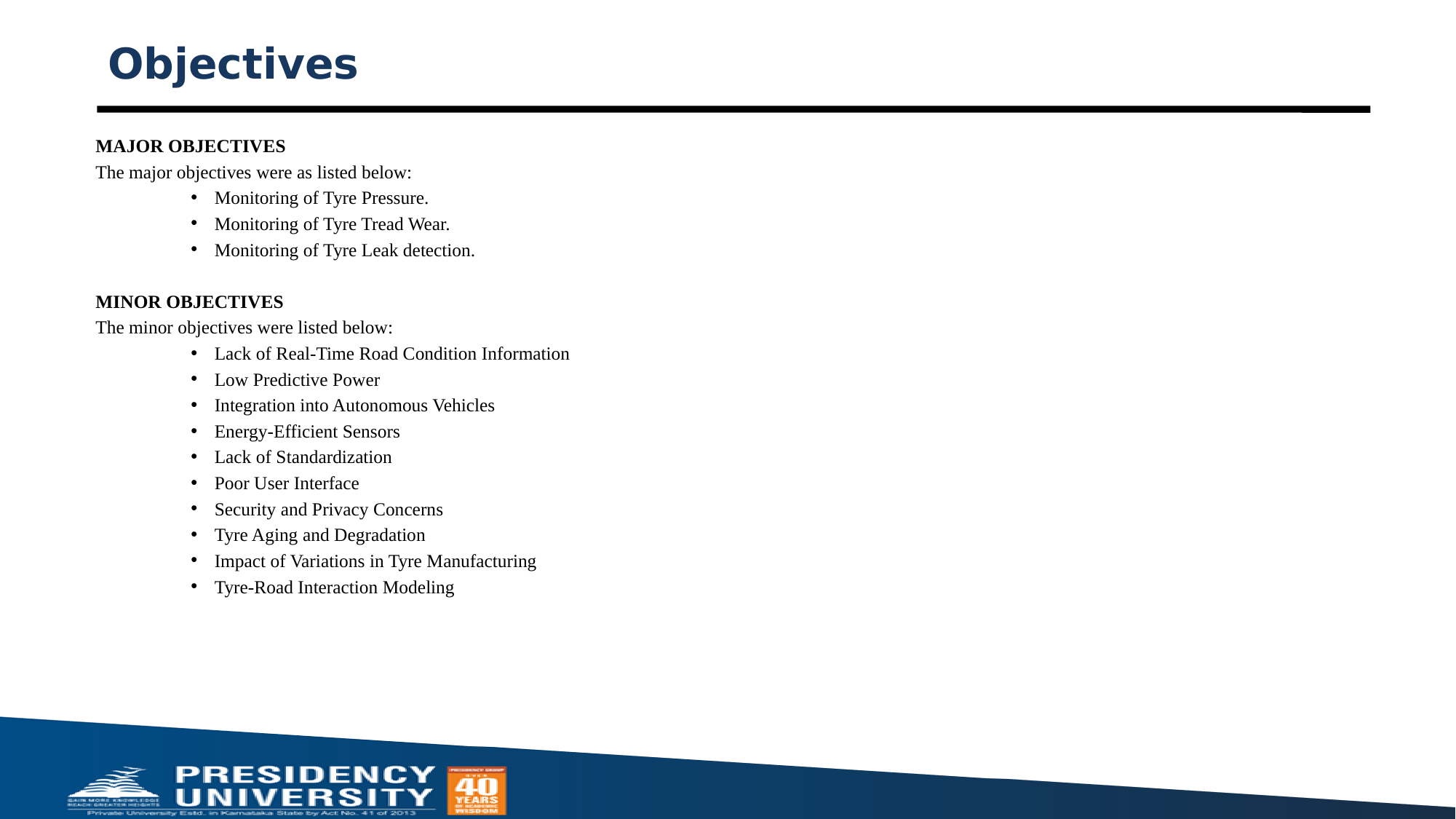

# Objectives
MAJOR OBJECTIVES
The major objectives were as listed below:
Monitoring of Tyre Pressure.
Monitoring of Tyre Tread Wear.
Monitoring of Tyre Leak detection.

MINOR OBJECTIVES
The minor objectives were listed below:
Lack of Real-Time Road Condition Information
Low Predictive Power
Integration into Autonomous Vehicles
Energy-Efficient Sensors
Lack of Standardization
Poor User Interface
Security and Privacy Concerns
Tyre Aging and Degradation
Impact of Variations in Tyre Manufacturing
Tyre-Road Interaction Modeling